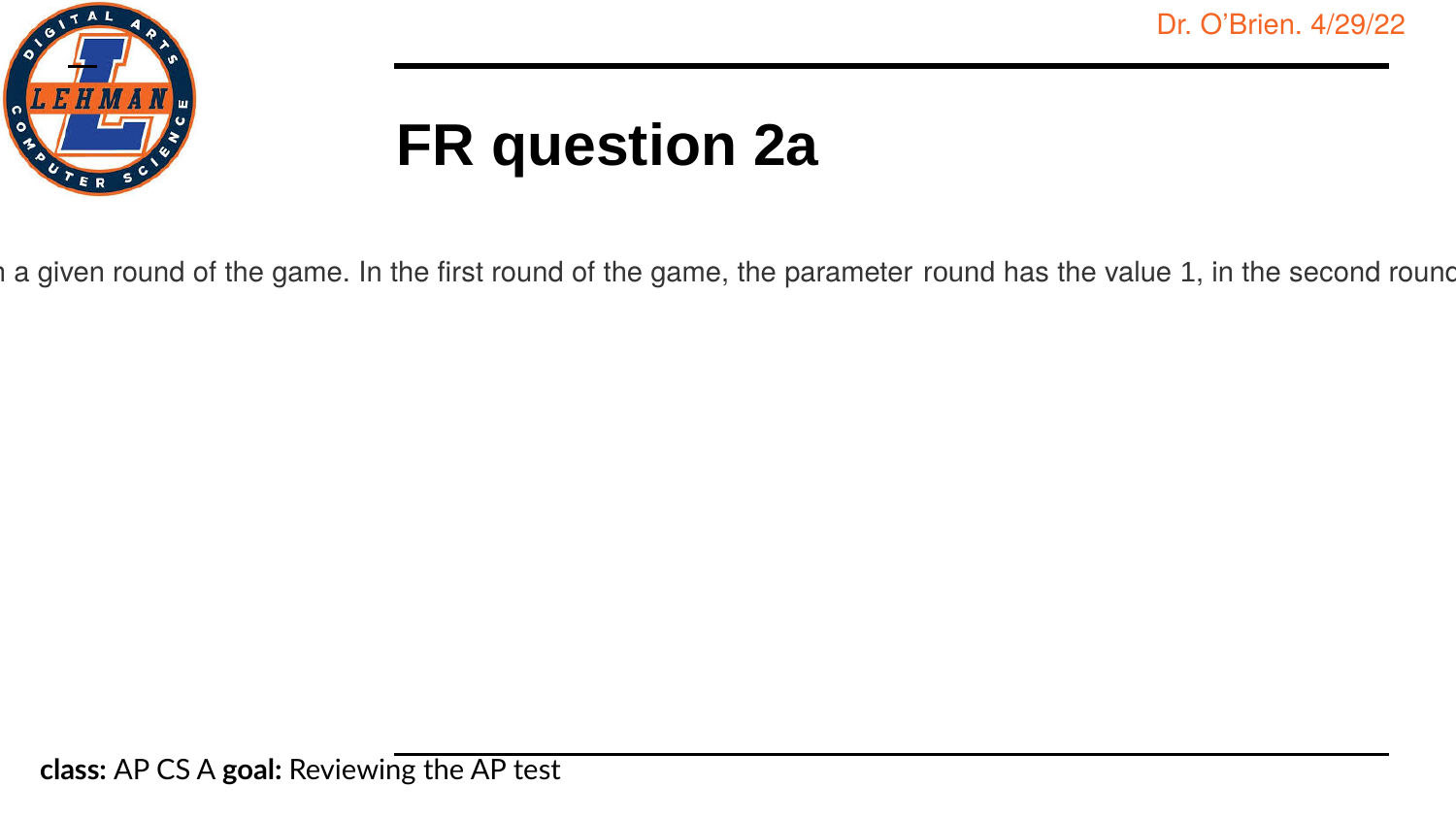

# FR question 2a
You will write method getPlayer2Move, which returns the number of coins that player 2 will spend in a given round of the game. In the first round of the game, the parameter round has the value 1, in the second round of the game, it has the value 2, and so on. The method returns 1, 2, or 3 based on the following rules.
	If round is divisible by 3, then return 3.
	If round is not divisible by 3 but is divisible by 2, then return 2.
	If round is not divisible by 3 and is not divisible by 2, then return 1.
Complete method getPlayer2Move below by assigning the correct value to result to be returned.